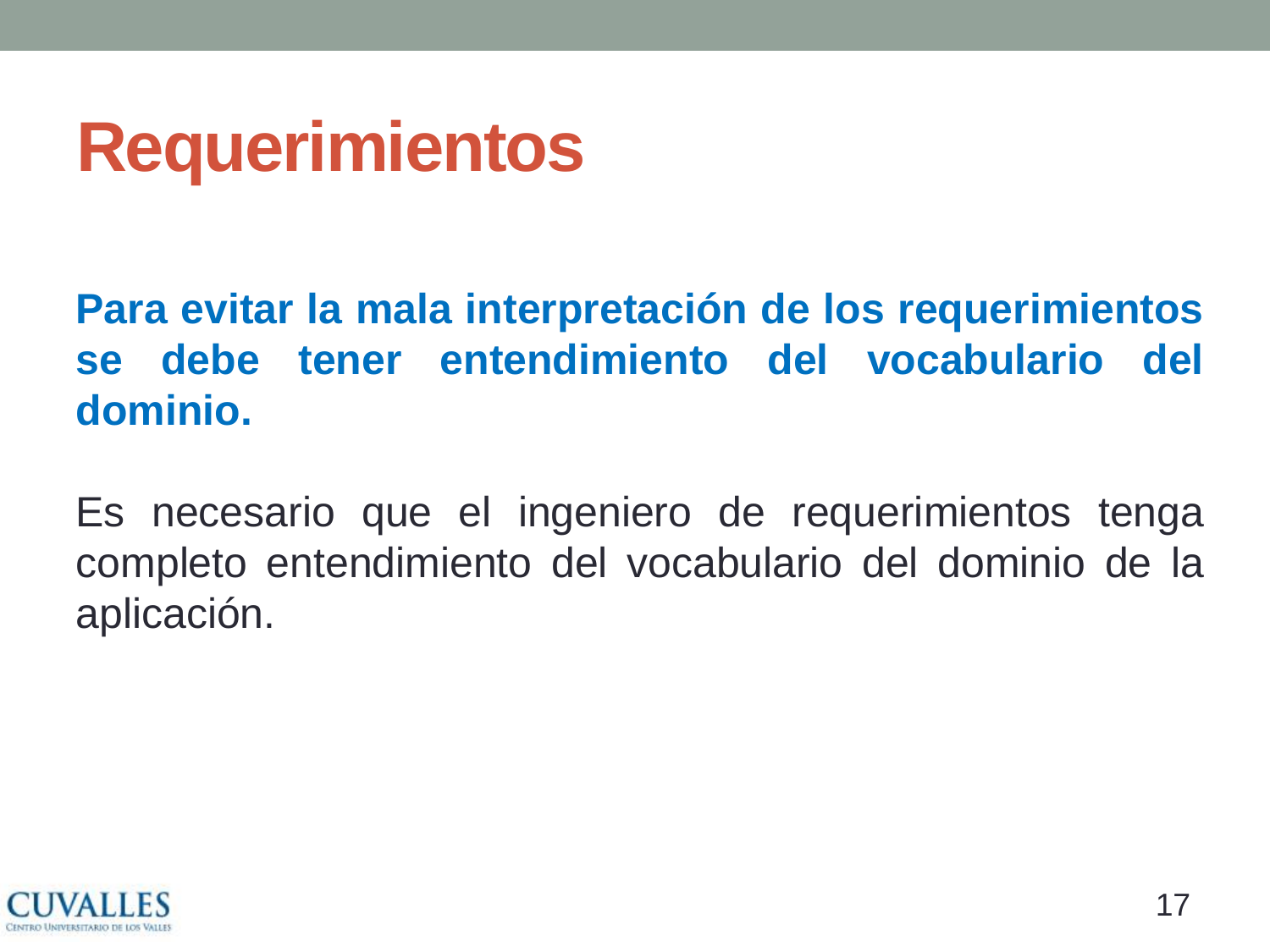

# Requerimientos
Para evitar la mala interpretación de los requerimientos se debe tener entendimiento del vocabulario del dominio.

Es necesario que el ingeniero de requerimientos tenga completo entendimiento del vocabulario del dominio de la aplicación.

17